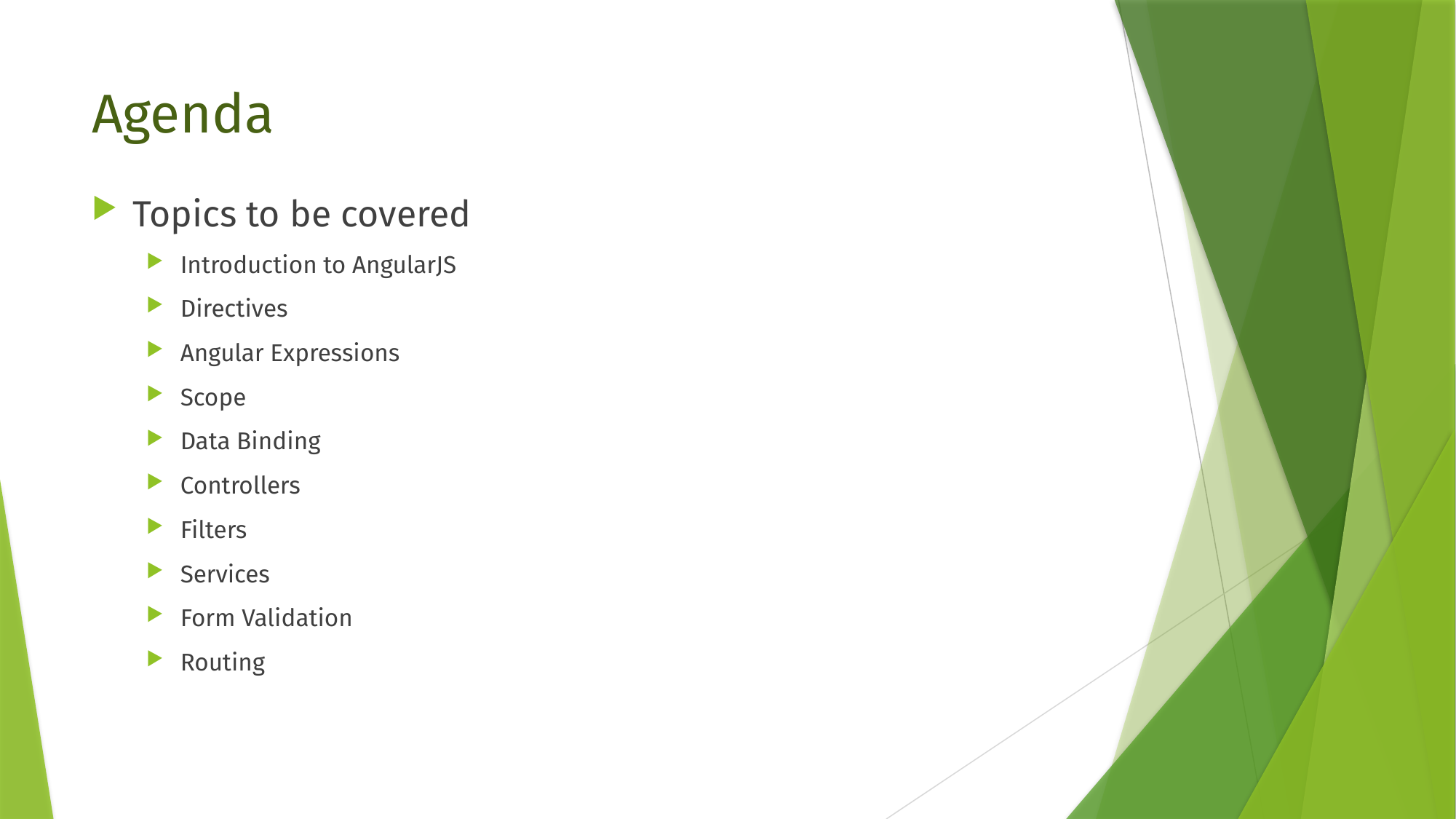

# Agenda
Topics to be covered
Introduction to AngularJS
Directives
Angular Expressions
Scope
Data Binding
Controllers
Filters
Services
Form Validation
Routing